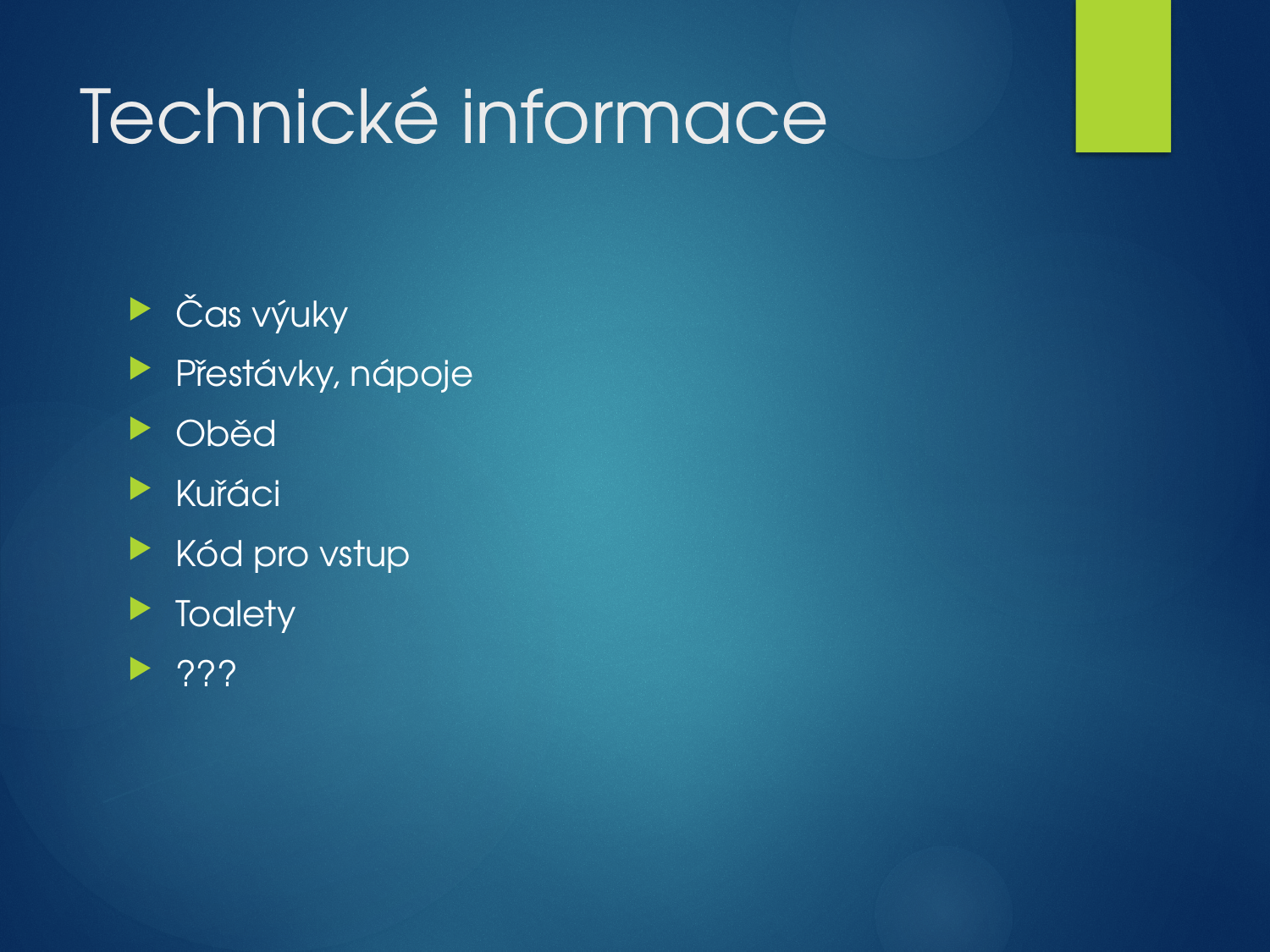

# Technické informace
Čas výuky
Přestávky, nápoje
Oběd
Kuřáci
Kód pro vstup
Toalety
???